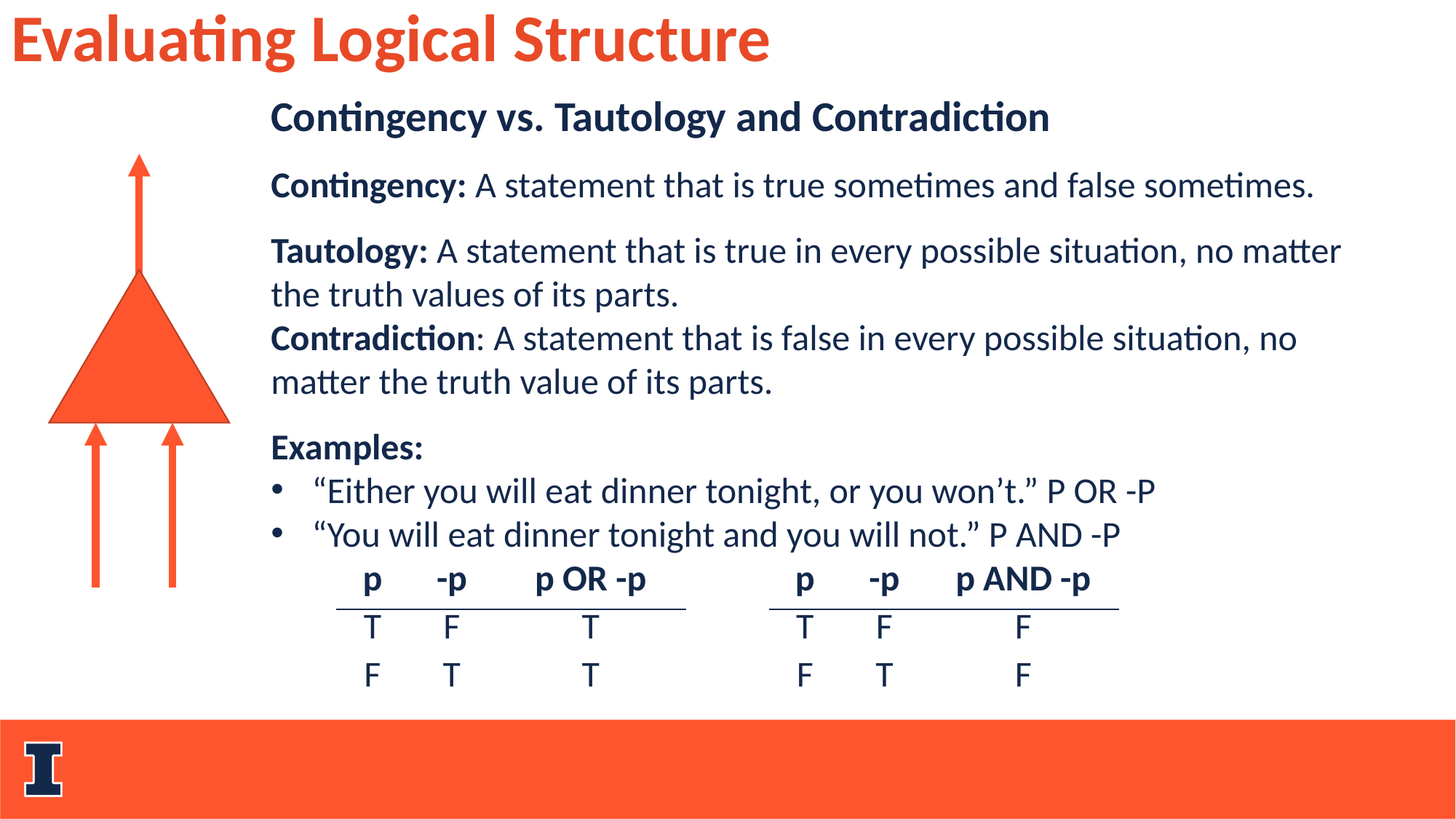

Evaluating Logical Structure
Contingency vs. Tautology and Contradiction

Contingency: A statement that is true sometimes and false sometimes.

Tautology: A statement that is true in every possible situation, no matter the truth values of its parts.
Contradiction: A statement that is false in every possible situation, no matter the truth value of its parts.

Examples:
“Either you will eat dinner tonight, or you won’t.” P OR -P
“You will eat dinner tonight and you will not.” P AND -P

| p | -p | p OR -p |
| --- | --- | --- |
| T | F | T |
| F | T | T |
| p | -p | p AND -p |
| --- | --- | --- |
| T | F | F |
| F | T | F |